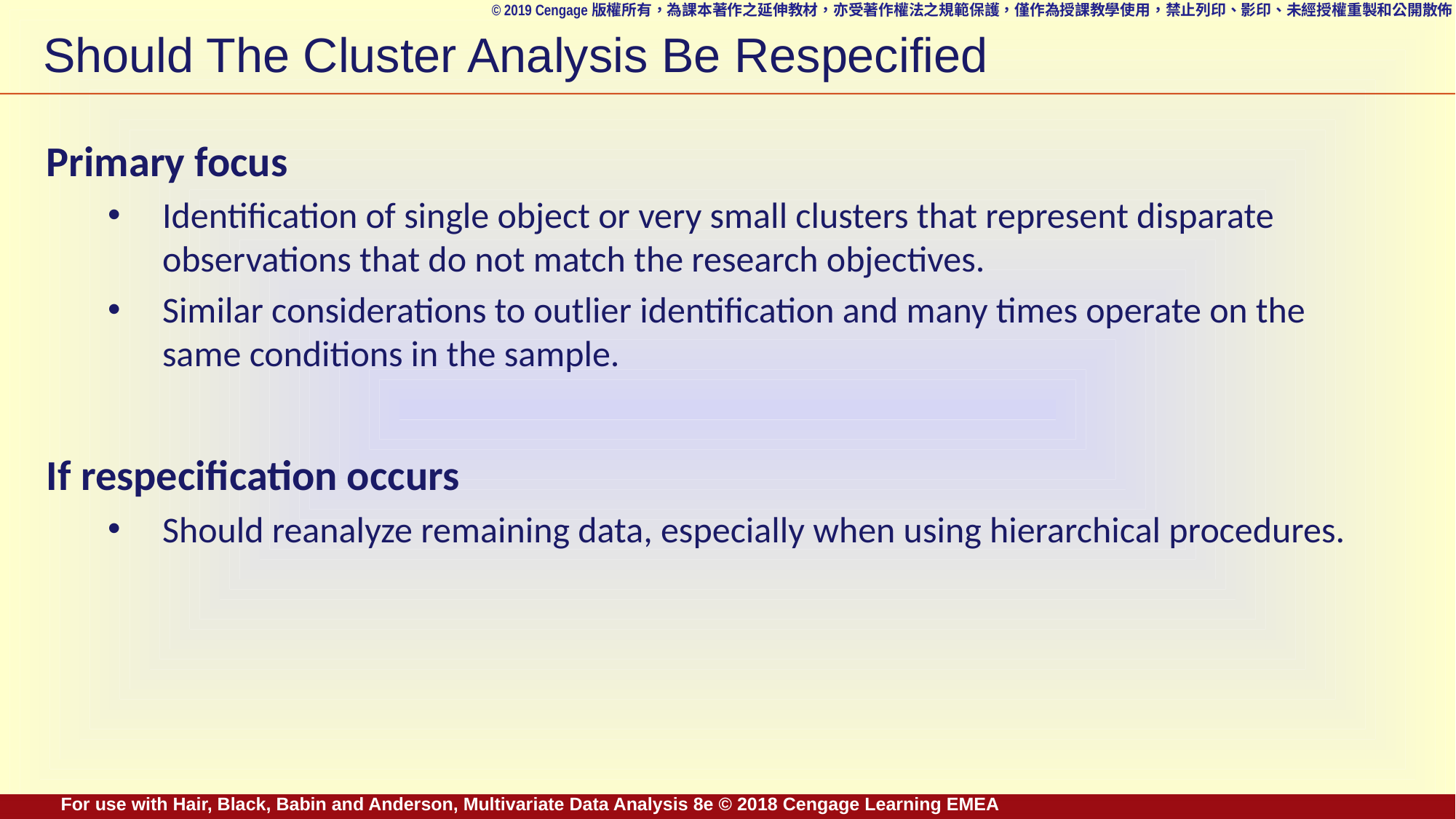

# Should The Cluster Analysis Be Respecified
Primary focus
Identification of single object or very small clusters that represent disparate observations that do not match the research objectives.
Similar considerations to outlier identification and many times operate on the same conditions in the sample.

If respecification occurs
Should reanalyze remaining data, especially when using hierarchical procedures.
For use with Hair, Black, Babin and Anderson, Multivariate Data Analysis 8e © 2018 Cengage Learning EMEA